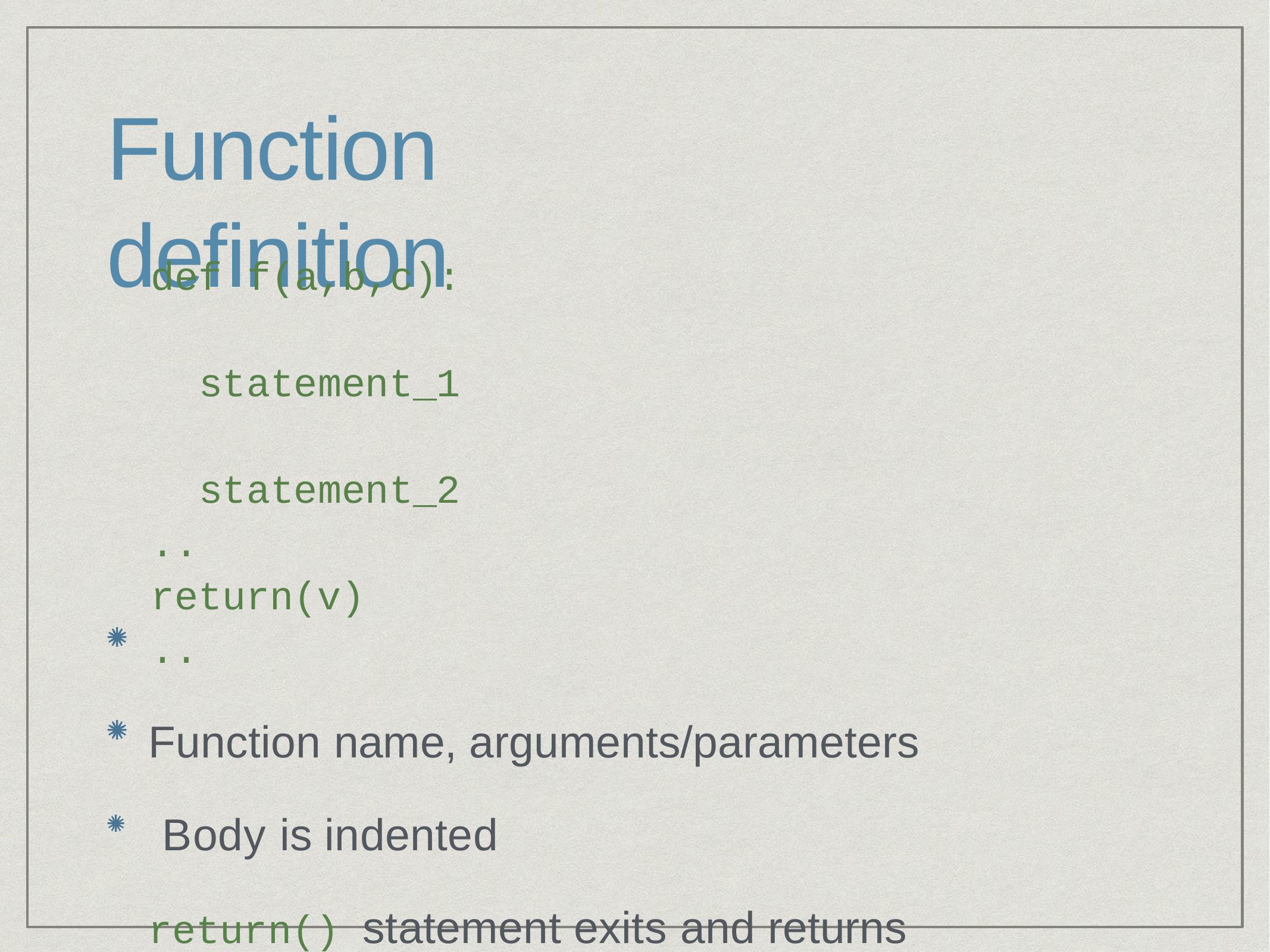

# Function definition
def f(a,b,c):  statement_1  statement_2
..
return(v)
..
Function name, arguments/parameters  Body is indented
return() statement exits and returns a value